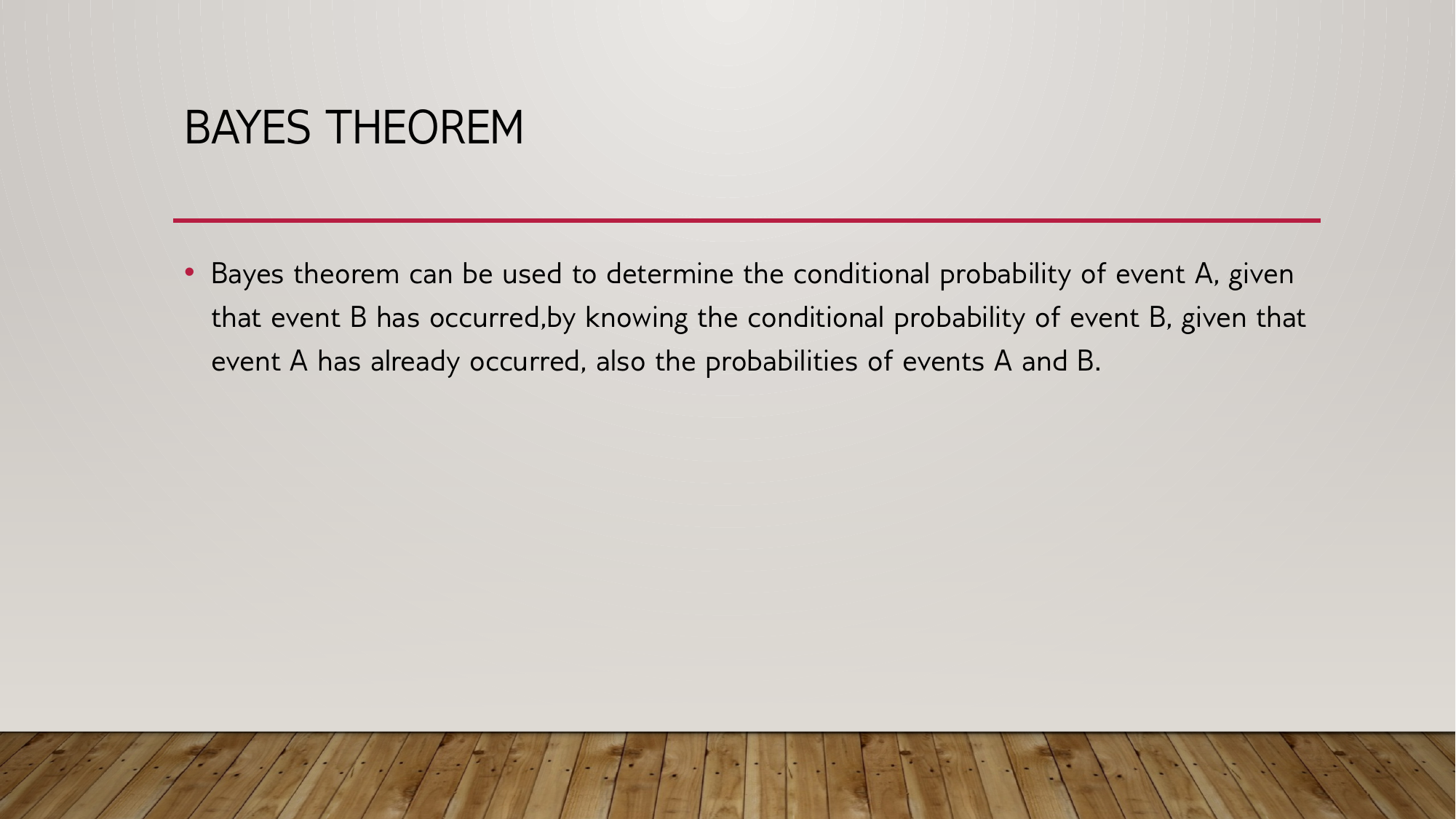

# Bayes Theorem
Bayes theorem can be used to determine the conditional probability of event A, given that event B has occurred,by knowing the conditional probability of event B, given that event A has already occurred, also the probabilities of events A and B.